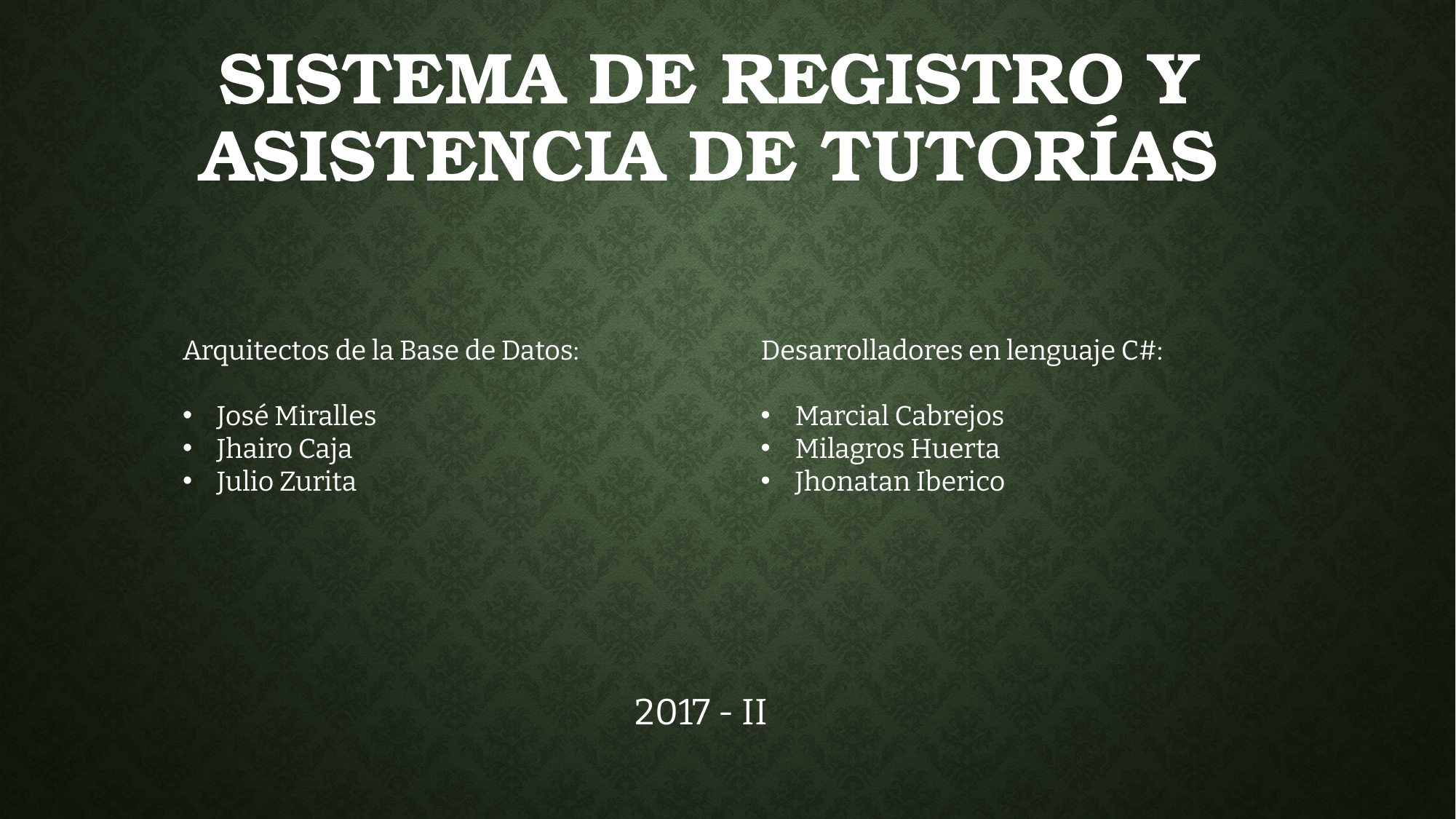

# Sistema de registro y asistencia de tutorías
Arquitectos de la Base de Datos:

José Miralles
Jhairo Caja
Julio Zurita
Desarrolladores en lenguaje C#:

Marcial Cabrejos
Milagros Huerta
Jhonatan Iberico
2017 - II